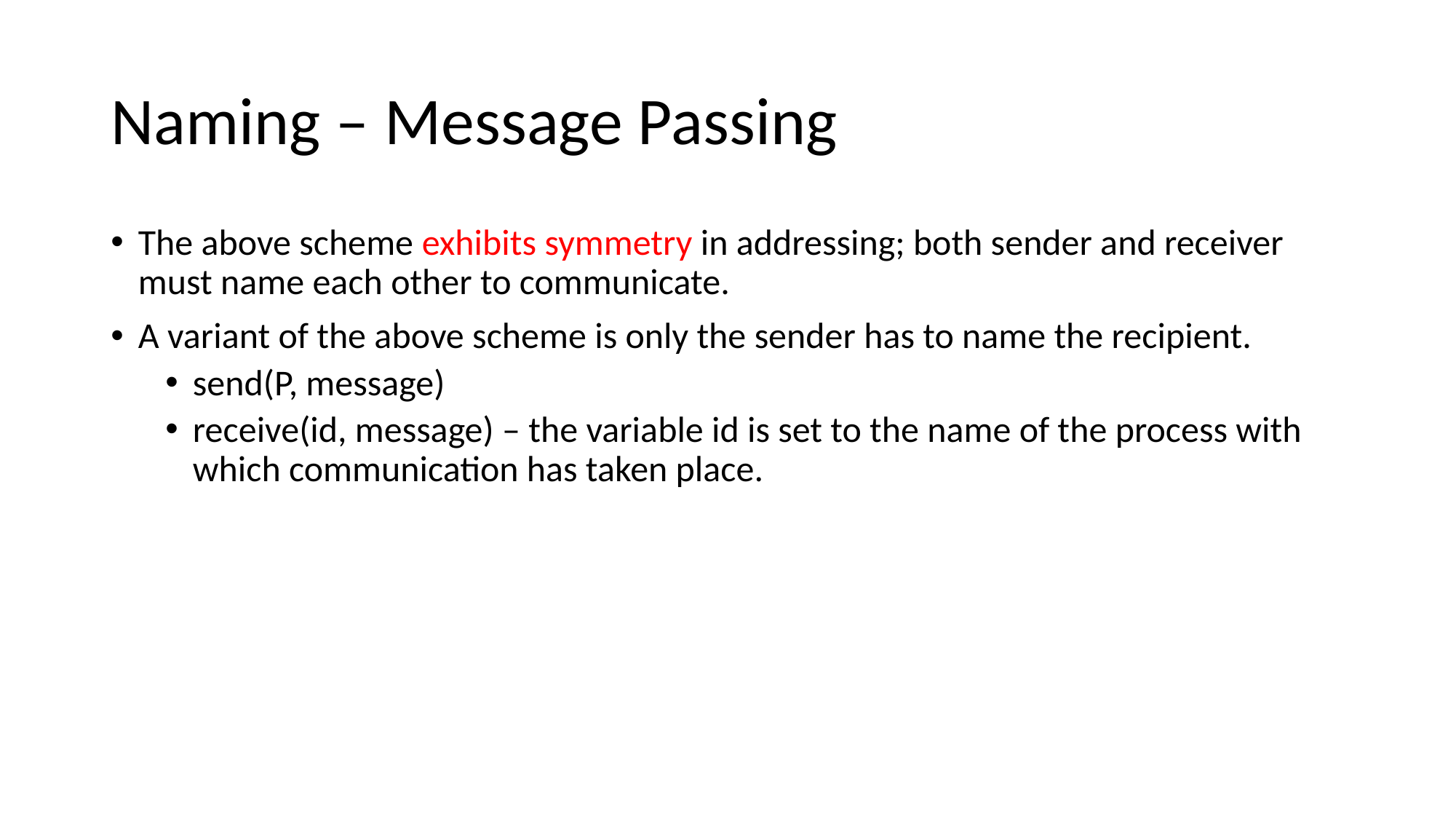

# Naming – Message Passing
The above scheme exhibits symmetry in addressing; both sender and receiver must name each other to communicate.
A variant of the above scheme is only the sender has to name the recipient.
send(P, message)
receive(id, message) – the variable id is set to the name of the process with which communication has taken place.